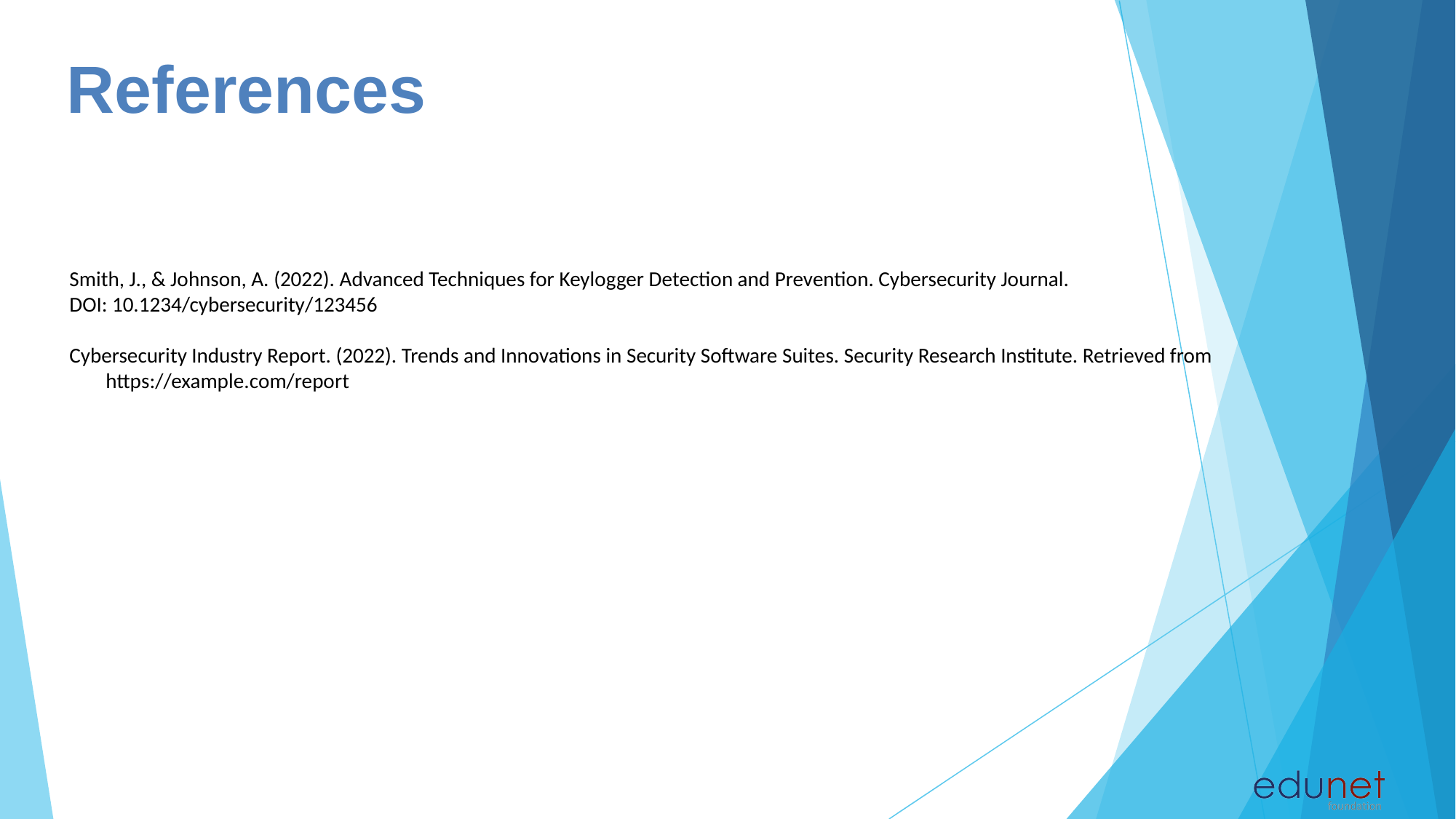

# References

Smith, J., & Johnson, A. (2022). Advanced Techniques for Keylogger Detection and Prevention. Cybersecurity Journal.
DOI: 10.1234/cybersecurity/123456

Cybersecurity Industry Report. (2022). Trends and Innovations in Security Software Suites. Security Research Institute. Retrieved from https://example.com/report